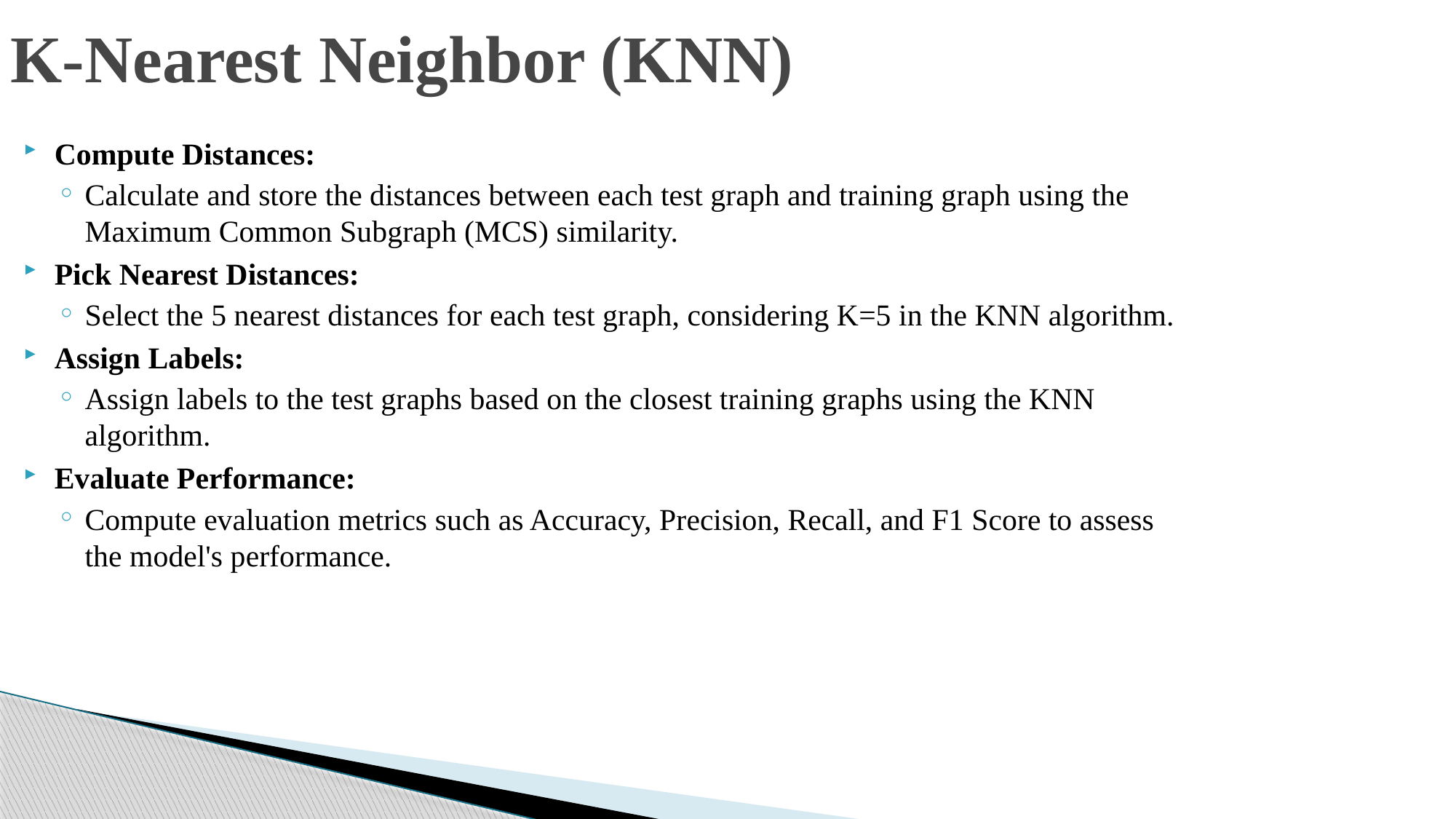

# K-Nearest Neighbor (KNN)
Compute Distances:
Calculate and store the distances between each test graph and training graph using the Maximum Common Subgraph (MCS) similarity.
Pick Nearest Distances:
Select the 5 nearest distances for each test graph, considering K=5 in the KNN algorithm.
Assign Labels:
Assign labels to the test graphs based on the closest training graphs using the KNN algorithm.
Evaluate Performance:
Compute evaluation metrics such as Accuracy, Precision, Recall, and F1 Score to assess the model's performance.